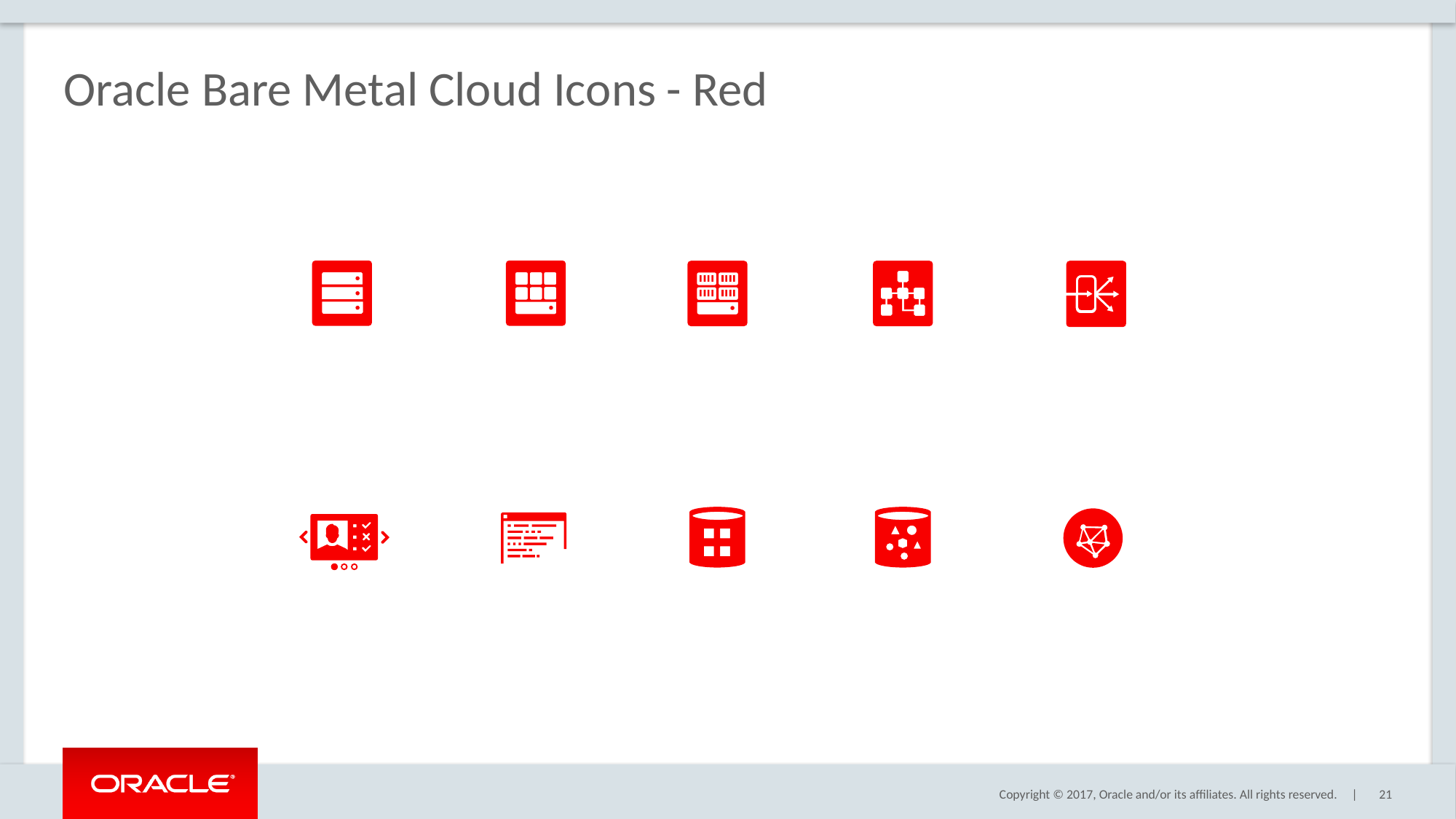

# Oracle Bare Metal Cloud Icons - Red

21